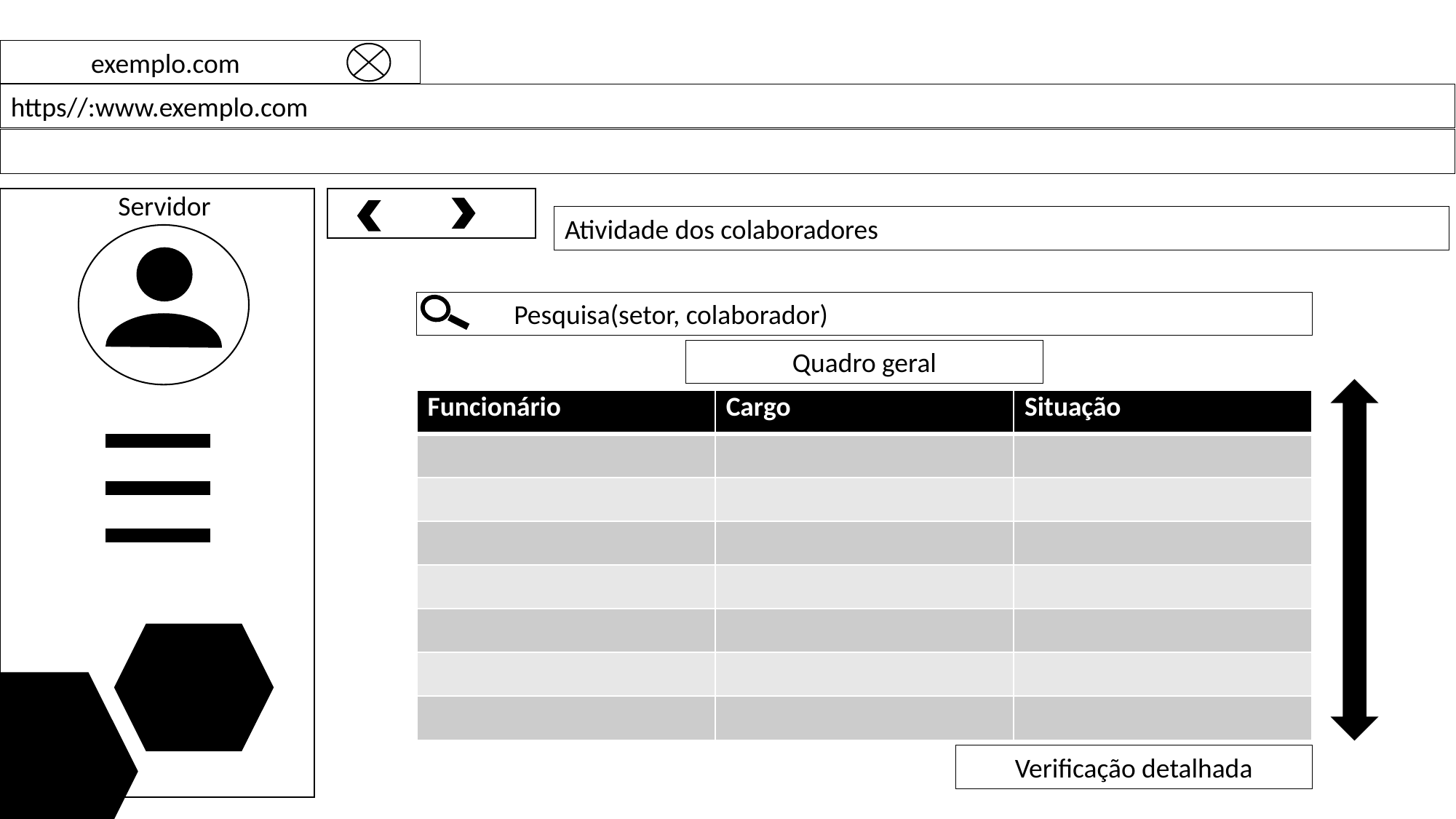

exemplo.com

https//:www.exemplo.com

Servidor

Atividade dos colaboradores

              Pesquisa(setor, colaborador)

Quadro geral
| Funcionário | Cargo | Situação |
| --- | --- | --- |
|  |  |  |
|  |  |  |
|  |  |  |
|  |  |  |
|  |  |  |
|  |  |  |
|  |  |  |

Verificação detalhada